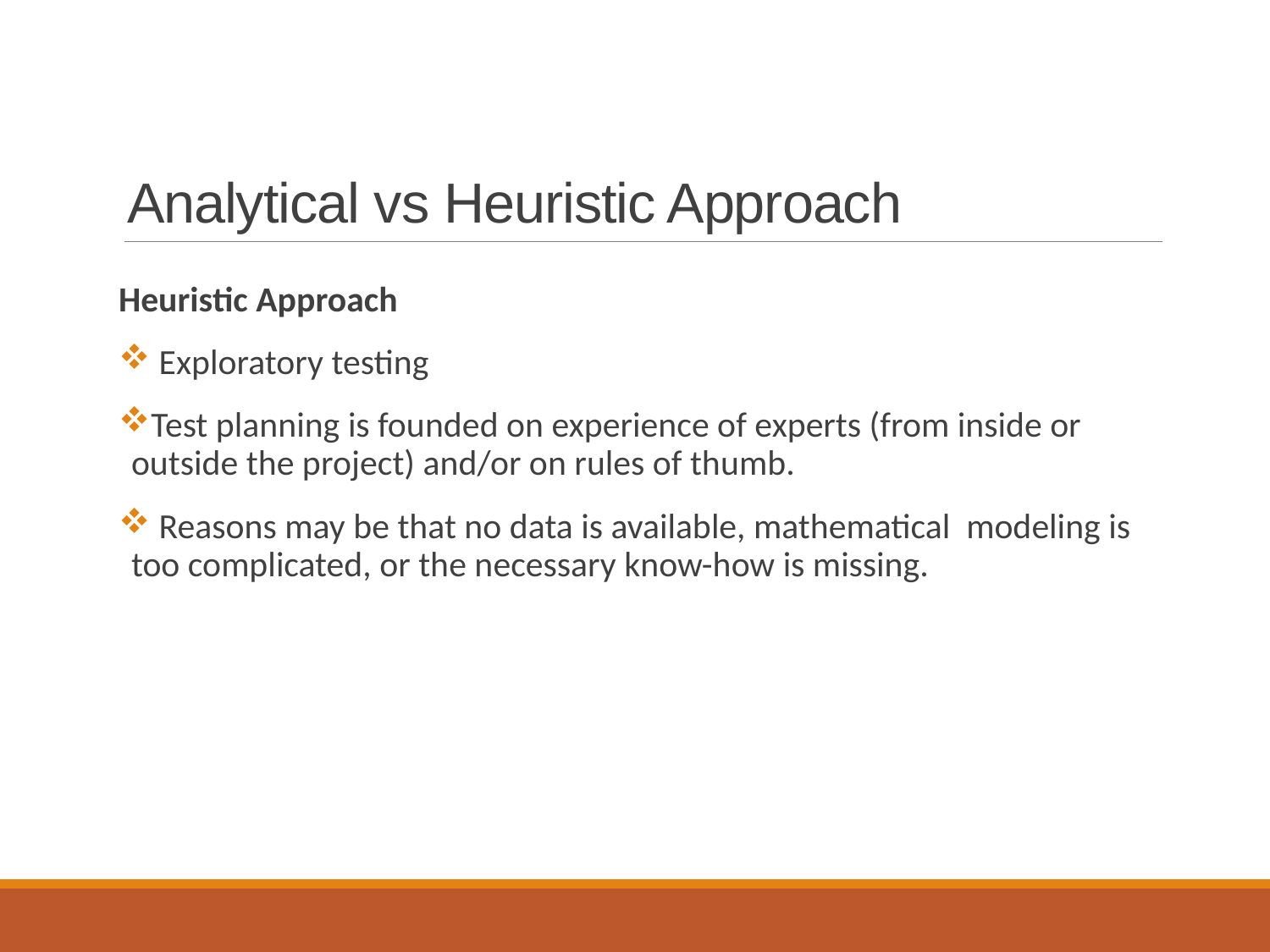

# Analytical vs Heuristic Approach
Heuristic Approach
 Exploratory testing
Test planning is founded on experience of experts (from inside or outside the project) and/or on rules of thumb.
 Reasons may be that no data is available, mathematical  modeling is too complicated, or the necessary know-how is missing.